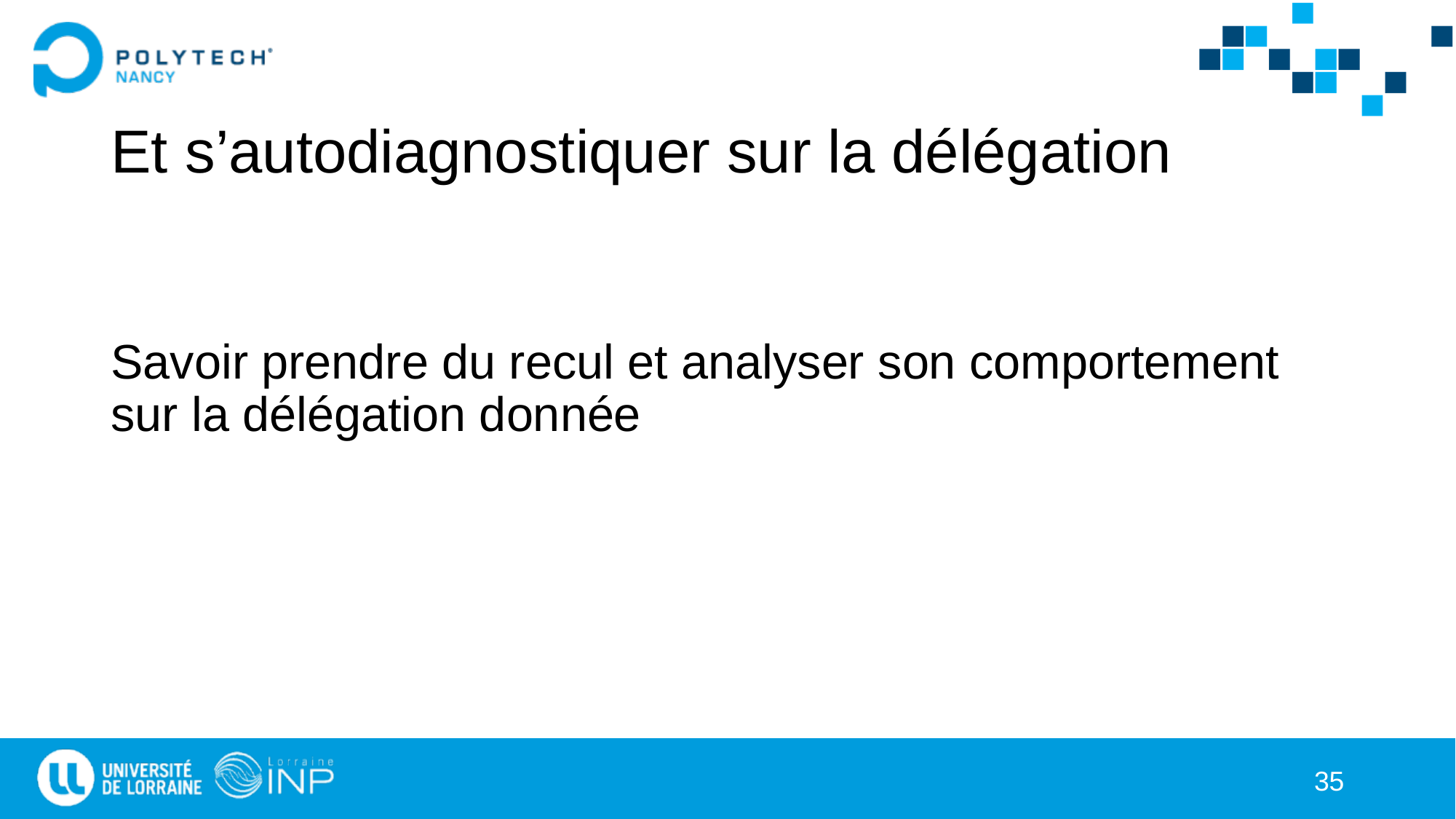

# Et s’autodiagnostiquer sur la délégation

Savoir prendre du recul et analyser son comportement sur la délégation donnée